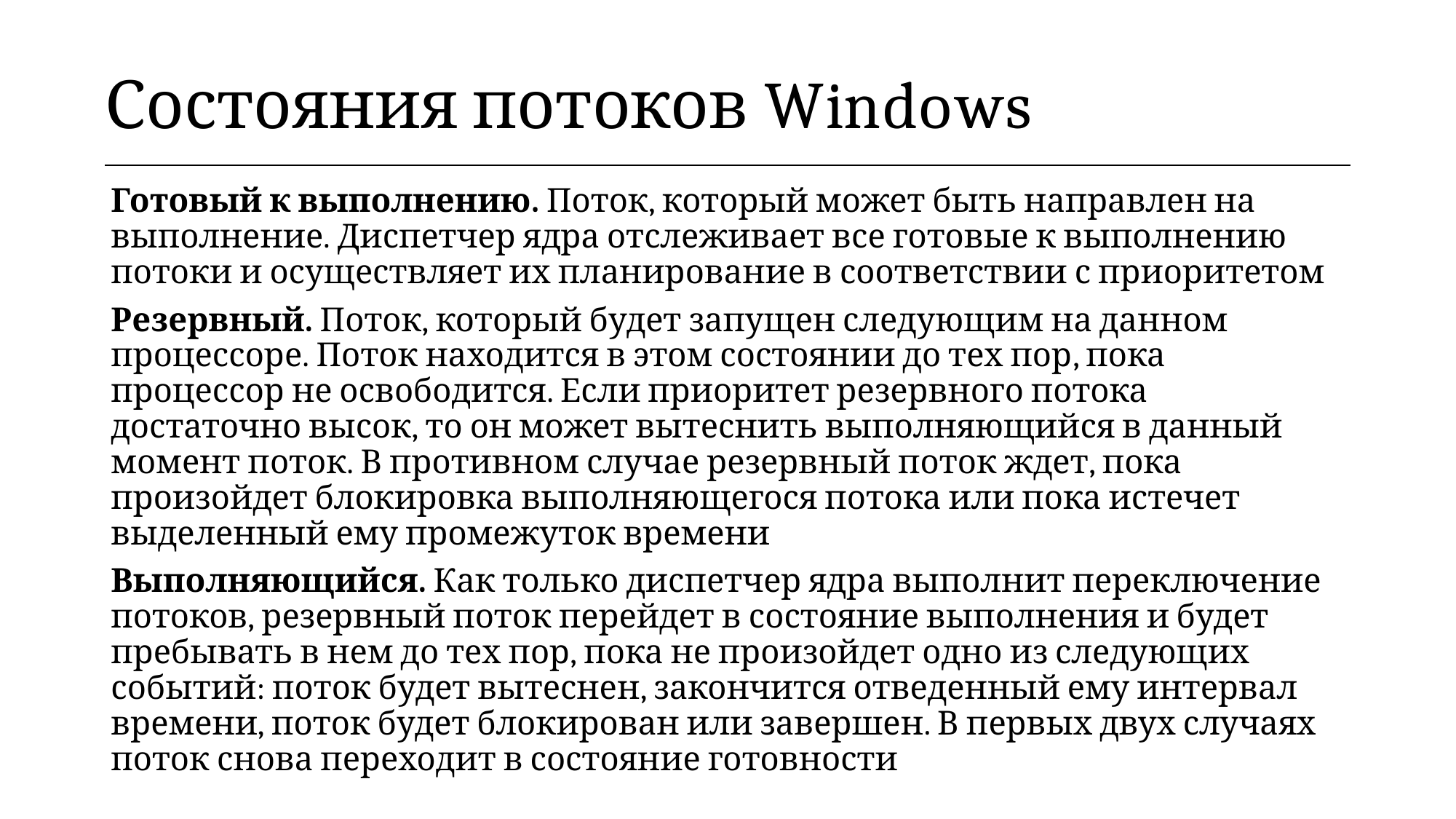

| Состояния потоков Windows |
| --- |
Готовый к выполнению. Поток, который может быть направлен на выполнение. Диспетчер ядра отслеживает все готовые к выполнению потоки и осуществляет их планирование в соответствии с приоритетом
Резервный. Поток, который будет запущен следующим на данном процессоре. Поток находится в этом состоянии до тех пор, пока процессор не освободится. Если приоритет резервного потока достаточно высок, то он может вытеснить выполняющийся в данный момент поток. В противном случае резервный поток ждет, пока произойдет блокировка выполняющегося потока или пока истечет выделенный ему промежуток времени
Выполняющийся. Как только диспетчер ядра выполнит переключение потоков, резервный поток перейдет в состояние выполнения и будет пребывать в нем до тех пор, пока не произойдет одно из следующих событий: поток будет вытеснен, закончится отведенный ему интервал времени, поток будет блокирован или завершен. В первых двух случаях поток снова переходит в состояние готовности